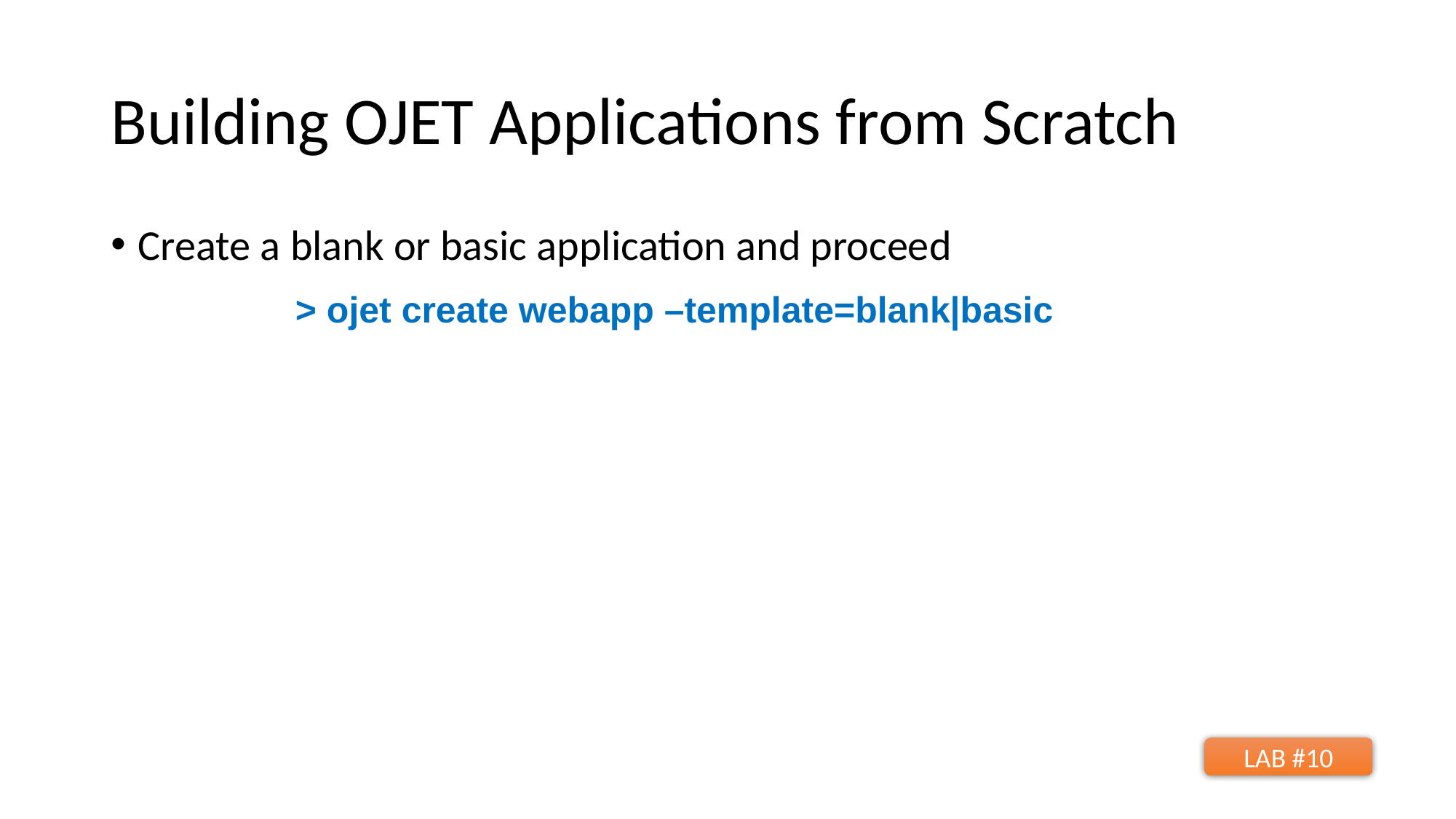

# Building OJET Applications from Scratch
Create a blank or basic application and proceed

> ojet create webapp –template=blank|basic
LAB #10